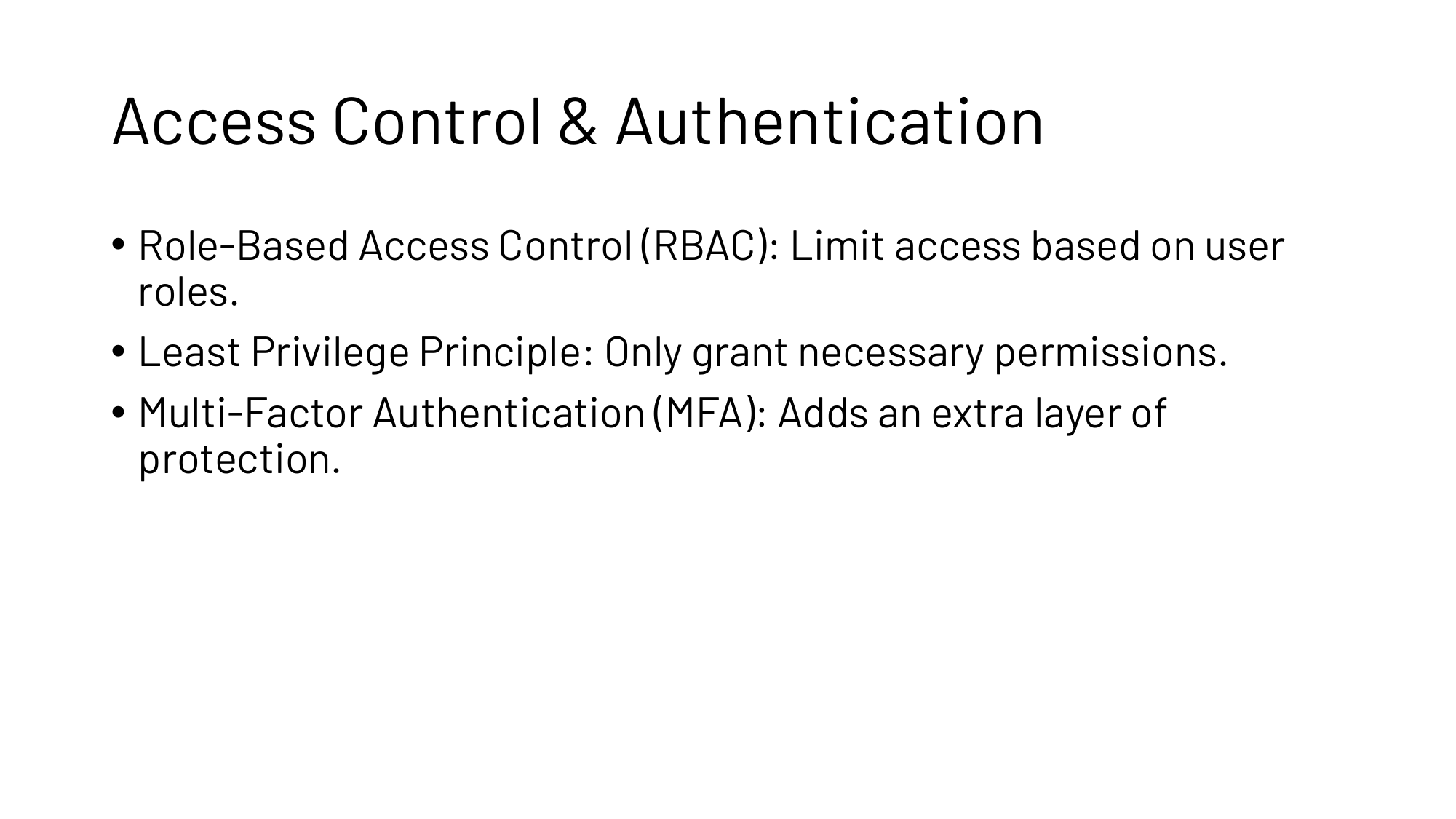

# Access Control & Authentication
Role-Based Access Control (RBAC): Limit access based on user roles.
Least Privilege Principle: Only grant necessary permissions.
Multi-Factor Authentication (MFA): Adds an extra layer of protection.